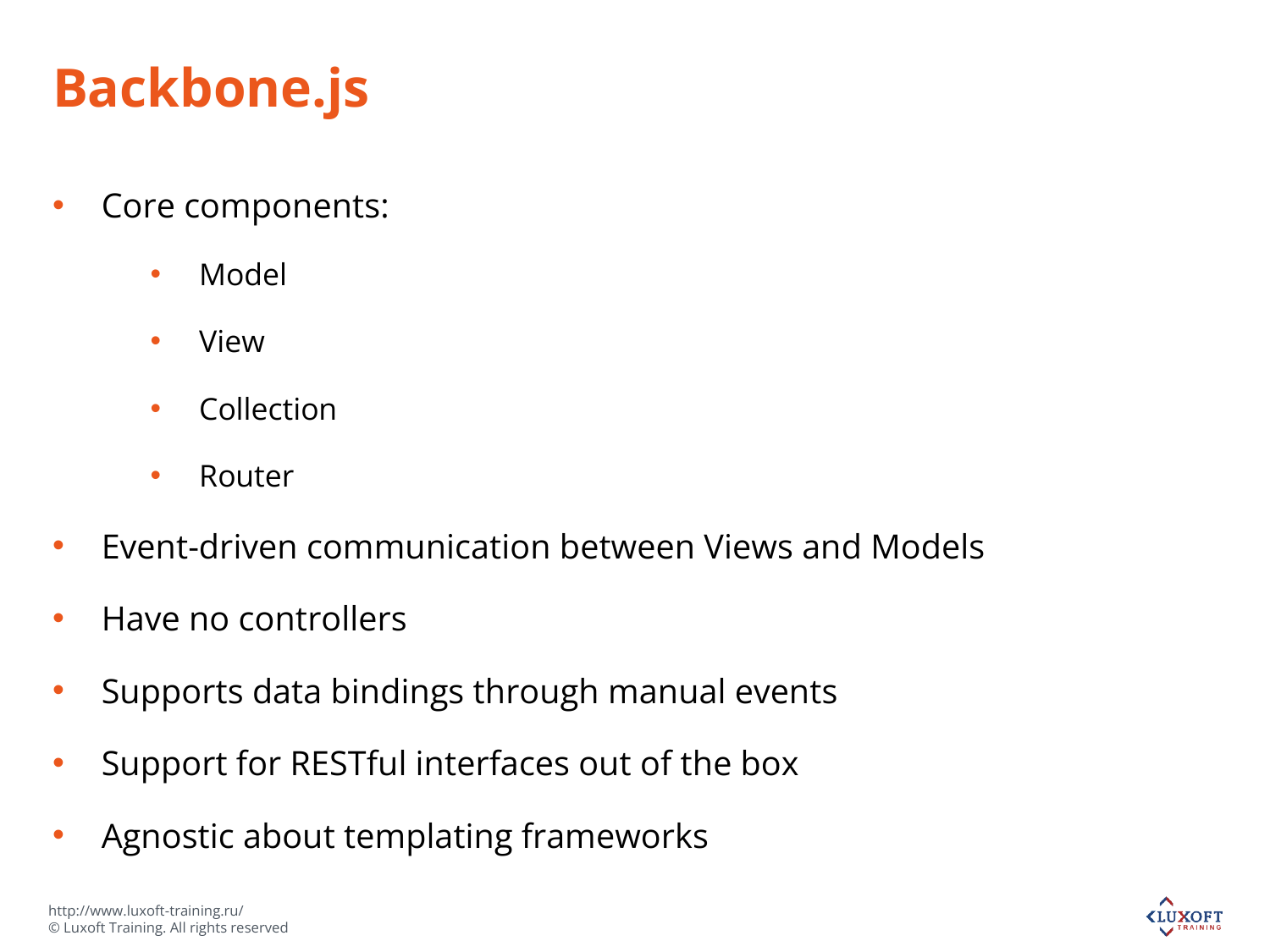

# Backbone.js
Core components:
Model
View
Collection
Router
Event-driven communication between Views and Models
Have no controllers
Supports data bindings through manual events
Support for RESTful interfaces out of the box
Agnostic about templating frameworks